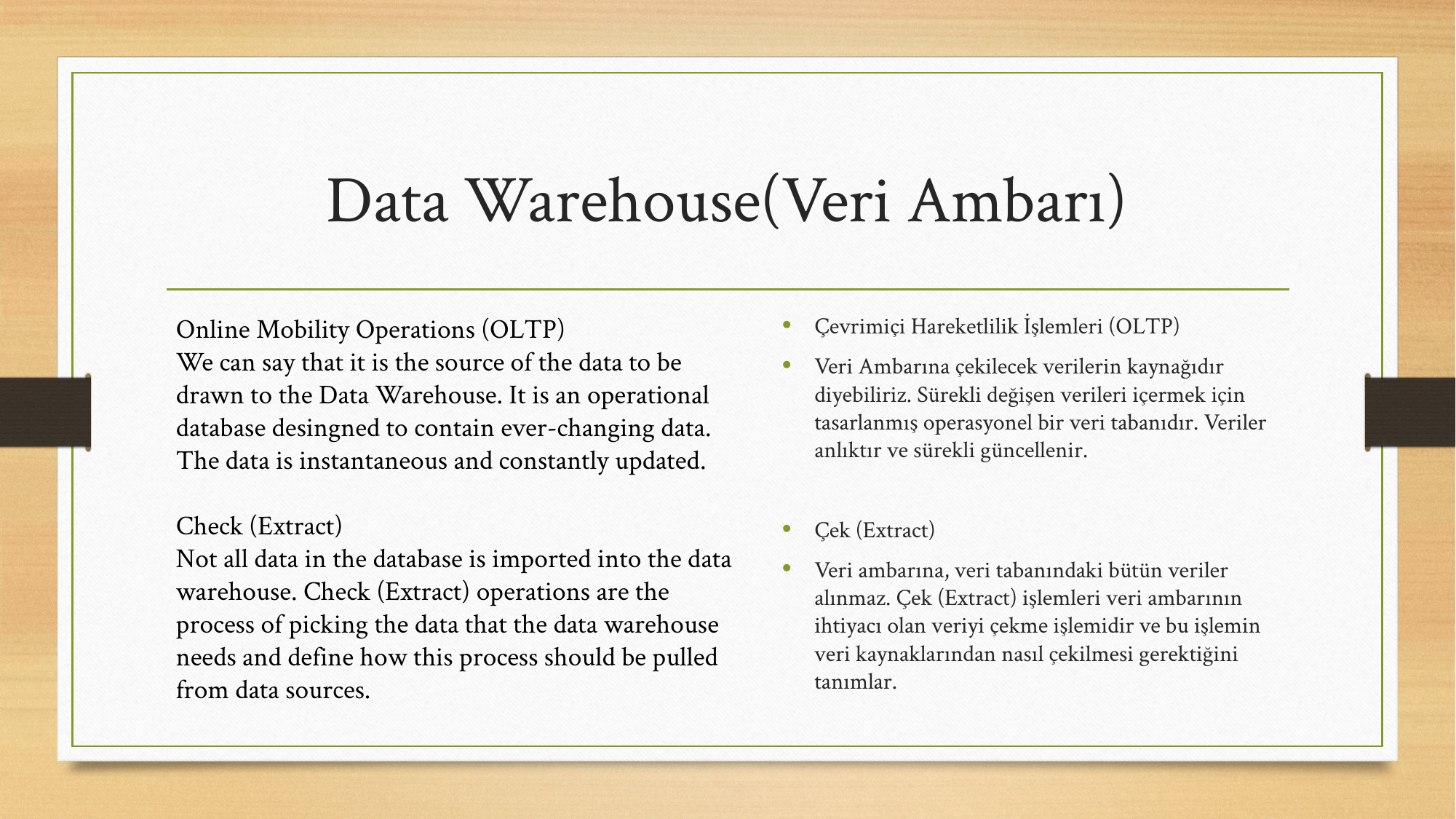

# Data Warehouse(Veri Ambarı)
Online Mobility Operations (OLTP)
We can say that it is the source of the data to be drawn to the Data Warehouse. It is an operational database desingned to contain ever-changing data. The data is instantaneous and constantly updated.

Check (Extract)
Not all data in the database is imported into the data warehouse. Check (Extract) operations are the process of picking the data that the data warehouse needs and define how this process should be pulled from data sources.

Çevrimiçi Hareketlilik İşlemleri (OLTP)
Veri Ambarına çekilecek verilerin kaynağıdır diyebiliriz. Sürekli değişen verileri içermek için tasarlanmış operasyonel bir veri tabanıdır. Veriler anlıktır ve sürekli güncellenir.

Çek (Extract)
Veri ambarına, veri tabanındaki bütün veriler alınmaz. Çek (Extract) işlemleri veri ambarının ihtiyacı olan veriyi çekme işlemidir ve bu işlemin veri kaynaklarından nasıl çekilmesi gerektiğini tanımlar.